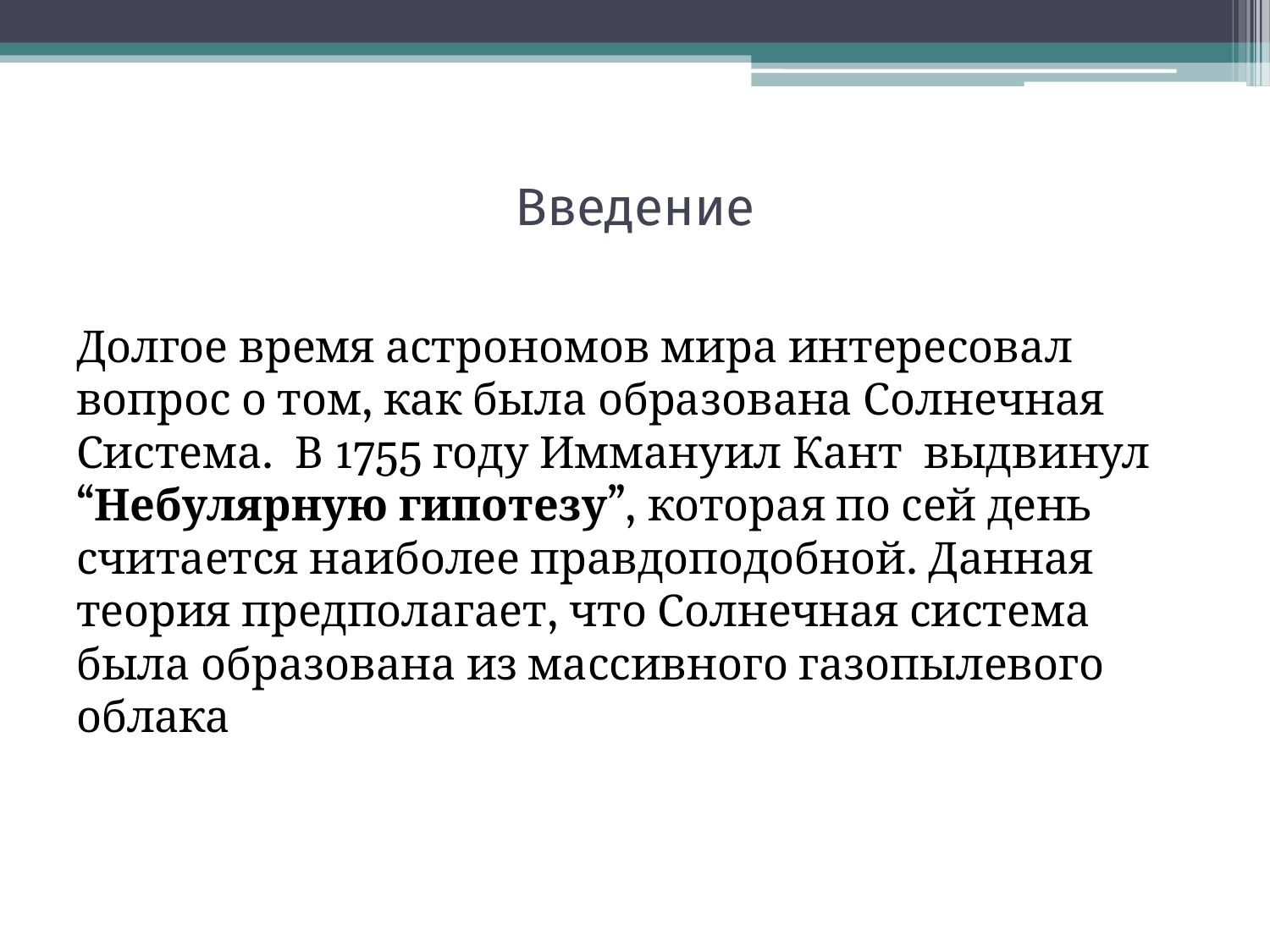

# Введение
Долгое время астрономов мира интересовал вопрос о том, как была образована Солнечная Система.  В 1755 году Иммануил Кант  выдвинул “Небулярную гипотезу”, которая по сей день считается наиболее правдоподобной. Данная теория предполагает, что Солнечная система была образована из массивного газопылевого облака